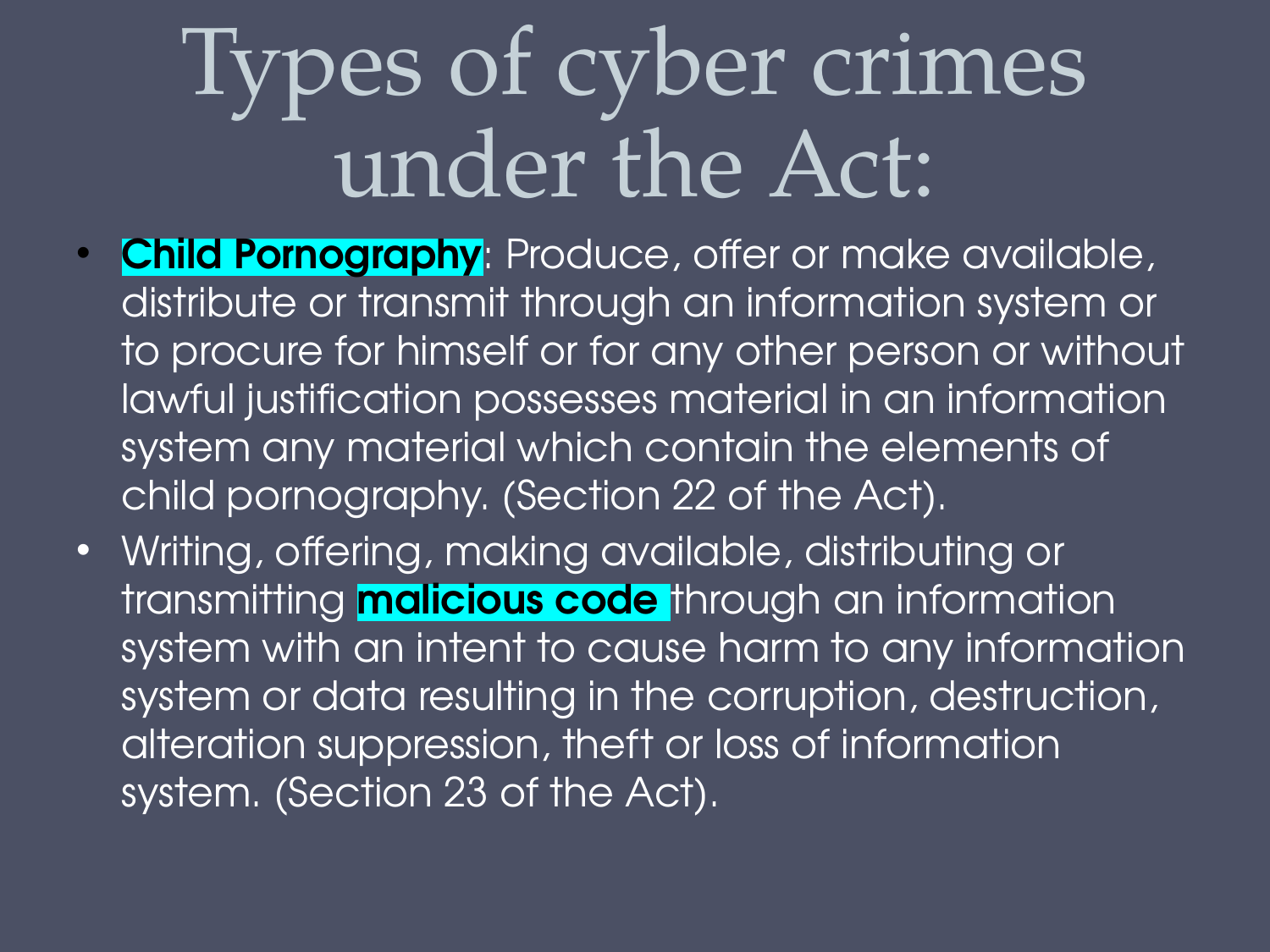

# Types of cyber crimes under the Act:
Child Pornography: Produce, offer or make available, distribute or transmit through an information system or to procure for himself or for any other person or without lawful justification possesses material in an information system any material which contain the elements of child pornography. (Section 22 of the Act).
Writing, offering, making available, distributing or transmitting malicious code through an information system with an intent to cause harm to any information system or data resulting in the corruption, destruction, alteration suppression, theft or loss of information system. (Section 23 of the Act).